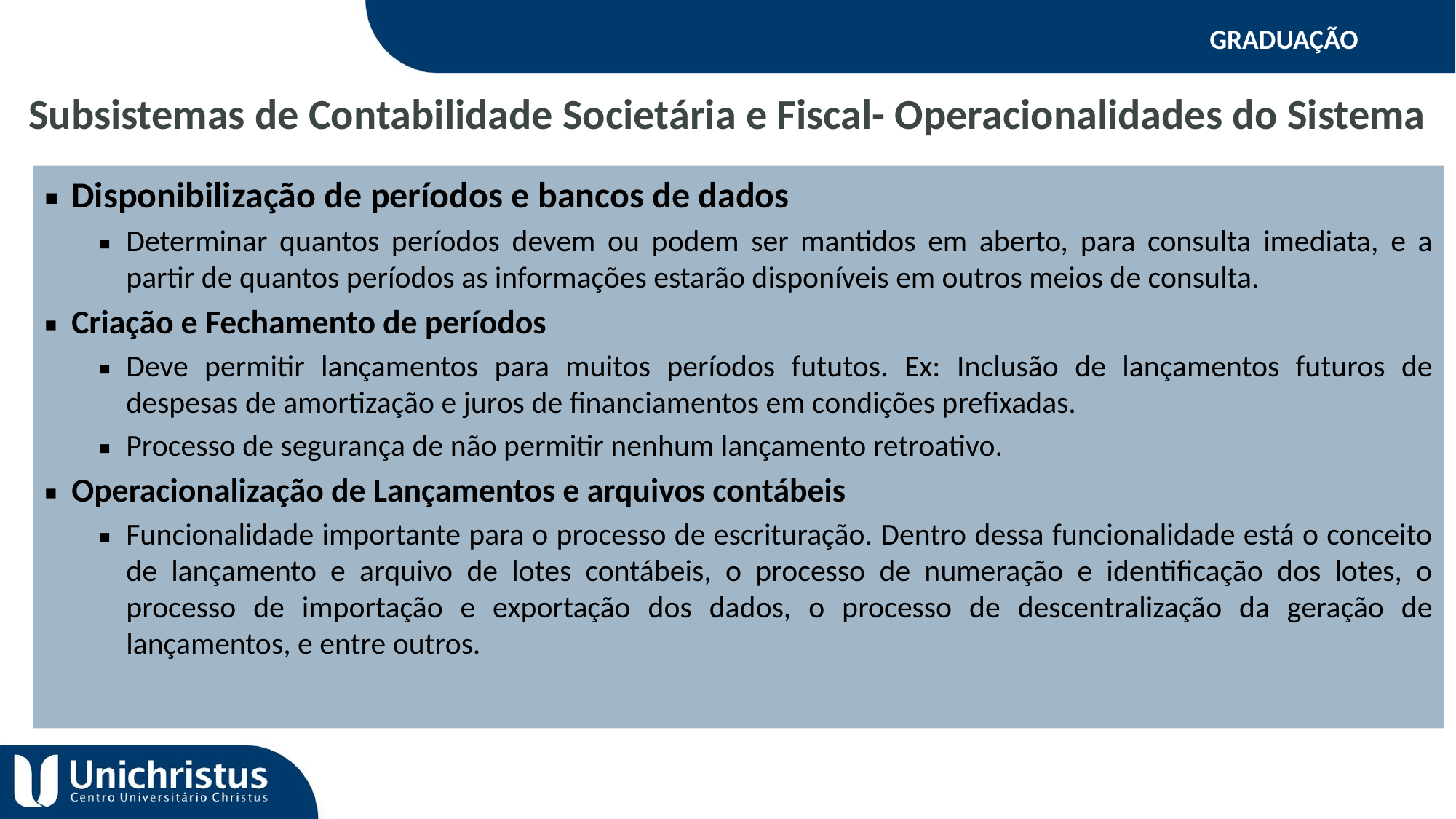

GRADUAÇÃO
Subsistemas de Contabilidade Societária e Fiscal- Operacionalidades do Sistema

Disponibilização de períodos e bancos de dados
Determinar quantos períodos devem ou podem ser mantidos em aberto, para consulta imediata, e a partir de quantos períodos as informações estarão disponíveis em outros meios de consulta.
Criação e Fechamento de períodos
Deve permitir lançamentos para muitos períodos fututos. Ex: Inclusão de lançamentos futuros de despesas de amortização e juros de financiamentos em condições prefixadas.
Processo de segurança de não permitir nenhum lançamento retroativo.
Operacionalização de Lançamentos e arquivos contábeis
Funcionalidade importante para o processo de escrituração. Dentro dessa funcionalidade está o conceito de lançamento e arquivo de lotes contábeis, o processo de numeração e identificação dos lotes, o processo de importação e exportação dos dados, o processo de descentralização da geração de lançamentos, e entre outros.